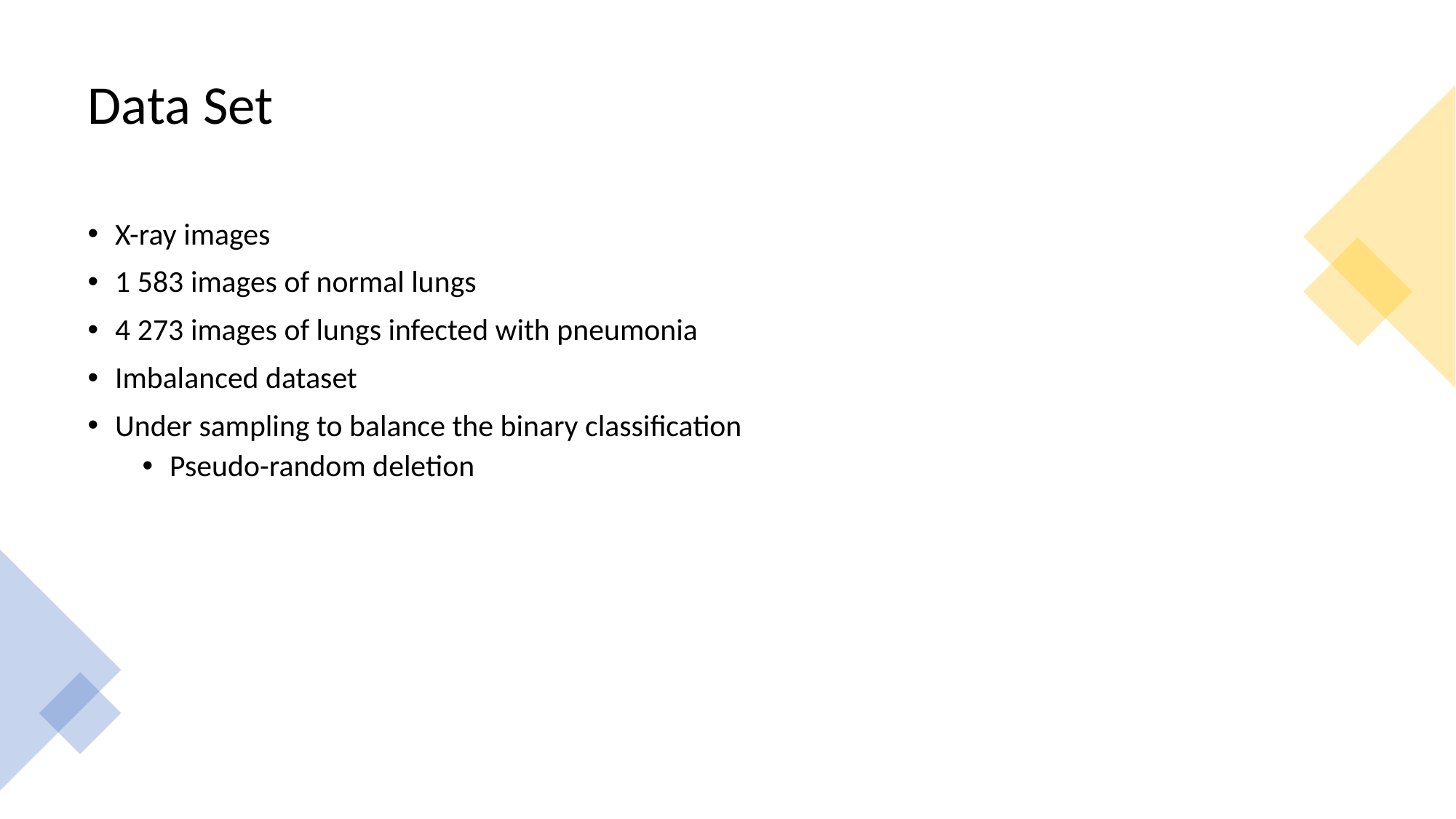

# Data Set

X-ray images
1 583 images of normal lungs
4 273 images of lungs infected with pneumonia
Imbalanced dataset
Under sampling to balance the binary classification
Pseudo-random deletion